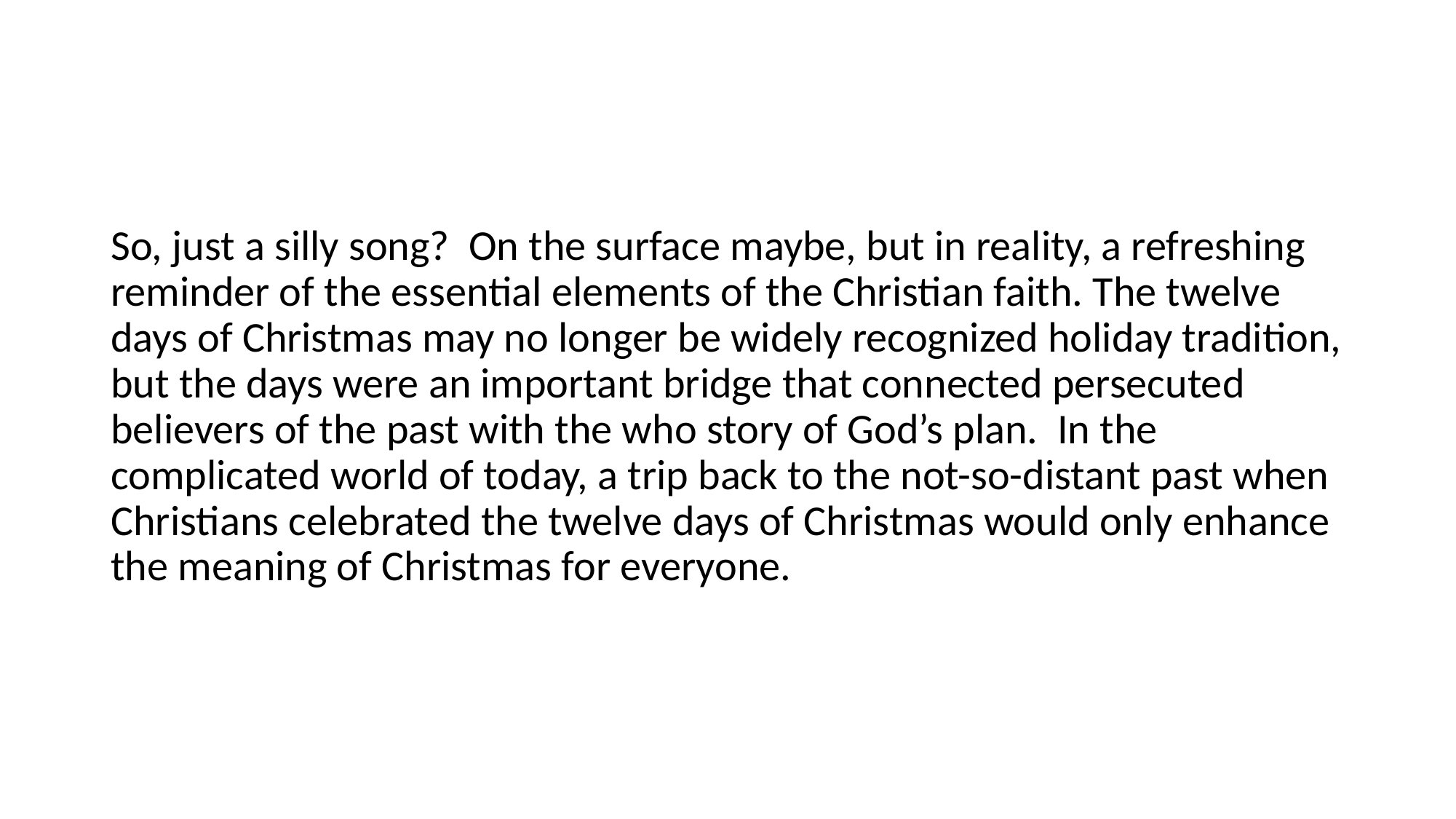

#
So, just a silly song?  On the surface maybe, but in reality, a refreshing reminder of the essential elements of the Christian faith. The twelve days of Christmas may no longer be widely recognized holiday tradition, but the days were an important bridge that connected persecuted believers of the past with the who story of God’s plan.  In the complicated world of today, a trip back to the not-so-distant past when Christians celebrated the twelve days of Christmas would only enhance the meaning of Christmas for everyone.